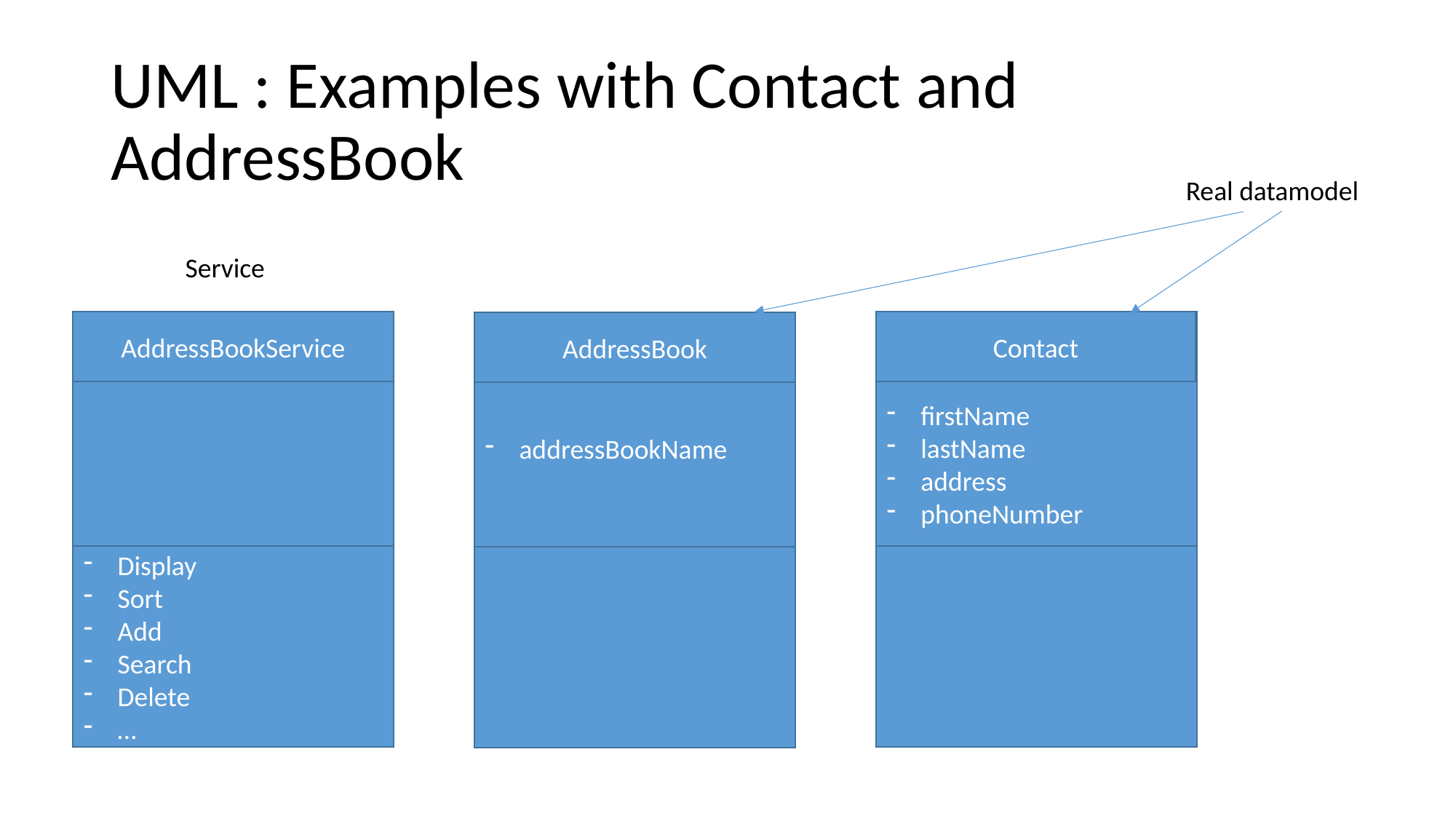

# UML : Examples with Contact and AddressBook
Real datamodel
Service

AddressBookService
Contact

AddressBook

firstName
lastName
address
phoneNumber
addressBookName

Display
Sort
Add
Search
Delete
…